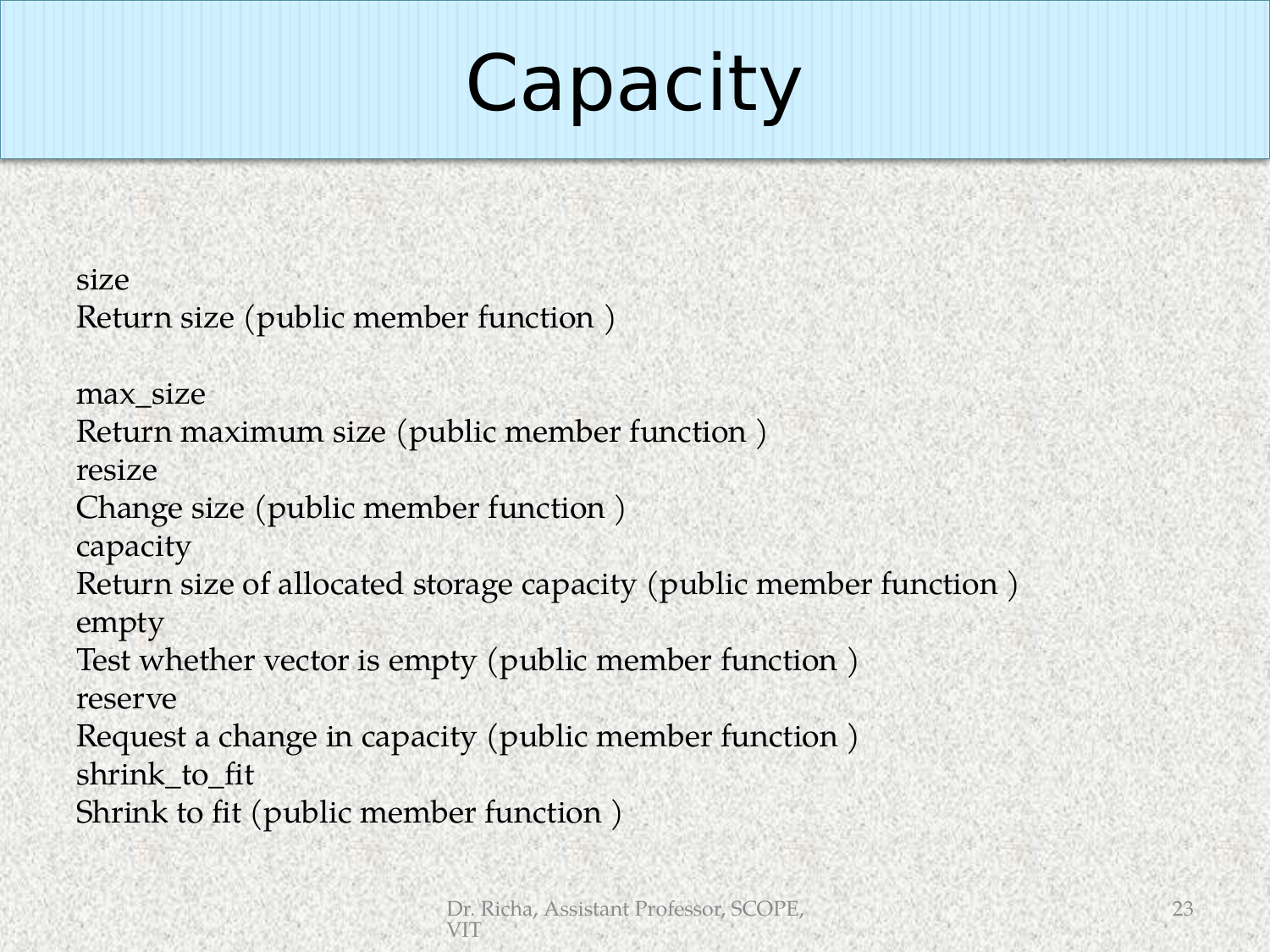

Capacity
#

size
Return size (public member function )

max_size
Return maximum size (public member function )
resize
Change size (public member function )
capacity
Return size of allocated storage capacity (public member function )
empty
Test whether vector is empty (public member function )
reserve
Request a change in capacity (public member function )
shrink_to_fit
Shrink to fit (public member function )

Dr. Richa, Assistant Professor, SCOPE, VIT
23